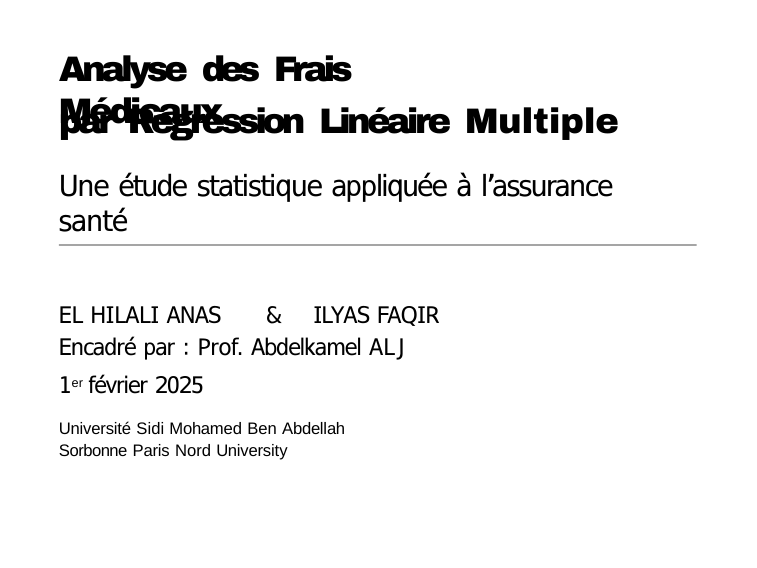

# Analyse des Frais Médicaux
par Régression Linéaire Multiple
Une étude statistique appliquée à l’assurance santé

EL HILALI ANAS	&	ILYAS FAQIR
Encadré par : Prof. Abdelkamel ALJ
1er février 2025
Université Sidi Mohamed Ben Abdellah Sorbonne Paris Nord University